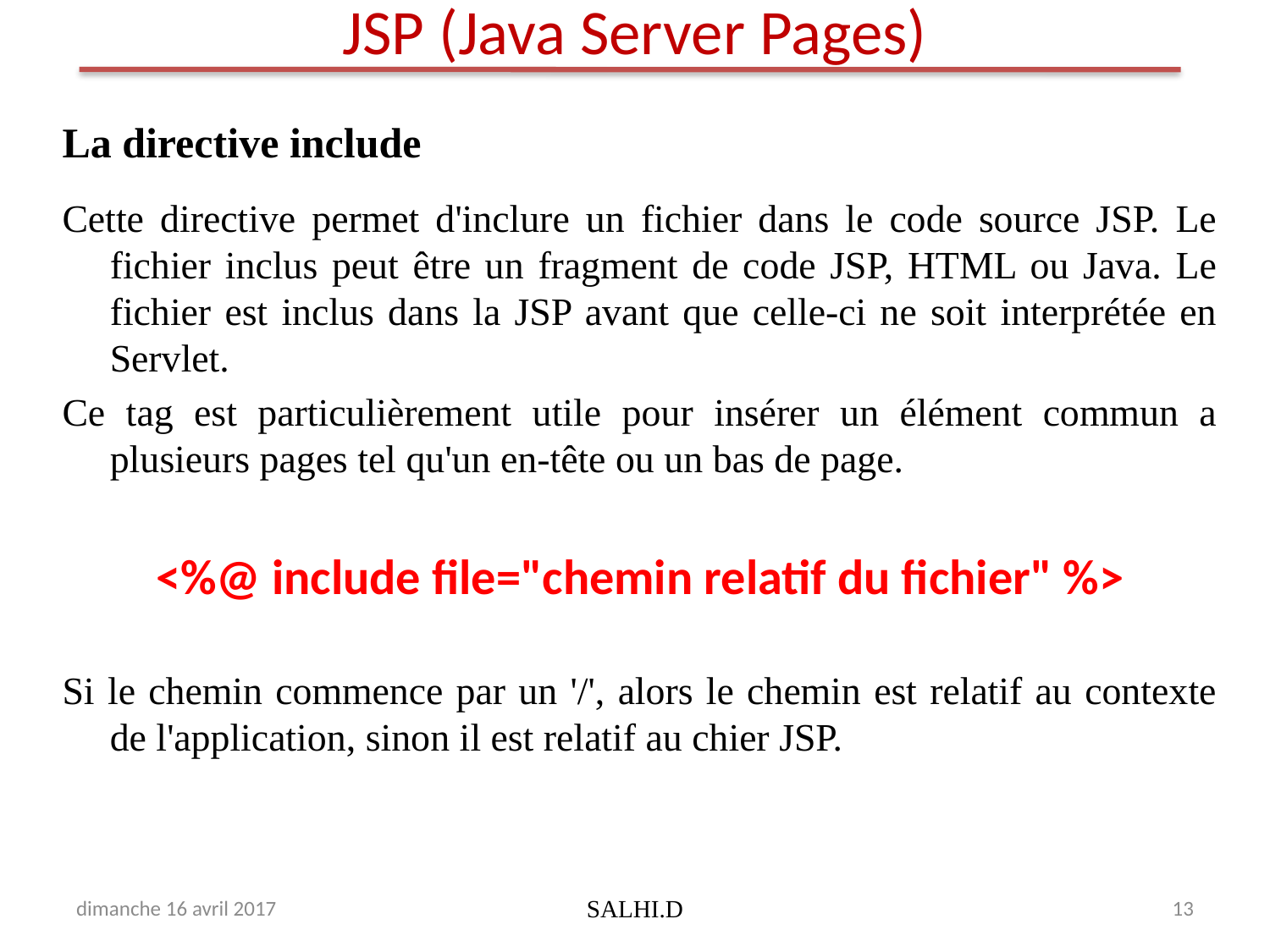

# JSP (Java Server Pages)
La directive include

Cette directive permet d'inclure un fichier dans le code source JSP. Le fichier inclus peut être un fragment de code JSP, HTML ou Java. Le fichier est inclus dans la JSP avant que celle-ci ne soit interprétée en Servlet.
Ce tag est particulièrement utile pour insérer un élément commun a plusieurs pages tel qu'un en-tête ou un bas de page.

<%@ include file="chemin relatif du fichier" %>

Si le chemin commence par un '/', alors le chemin est relatif au contexte de l'application, sinon il est relatif au chier JSP.

dimanche 16 avril 2017
SALHI.D
13